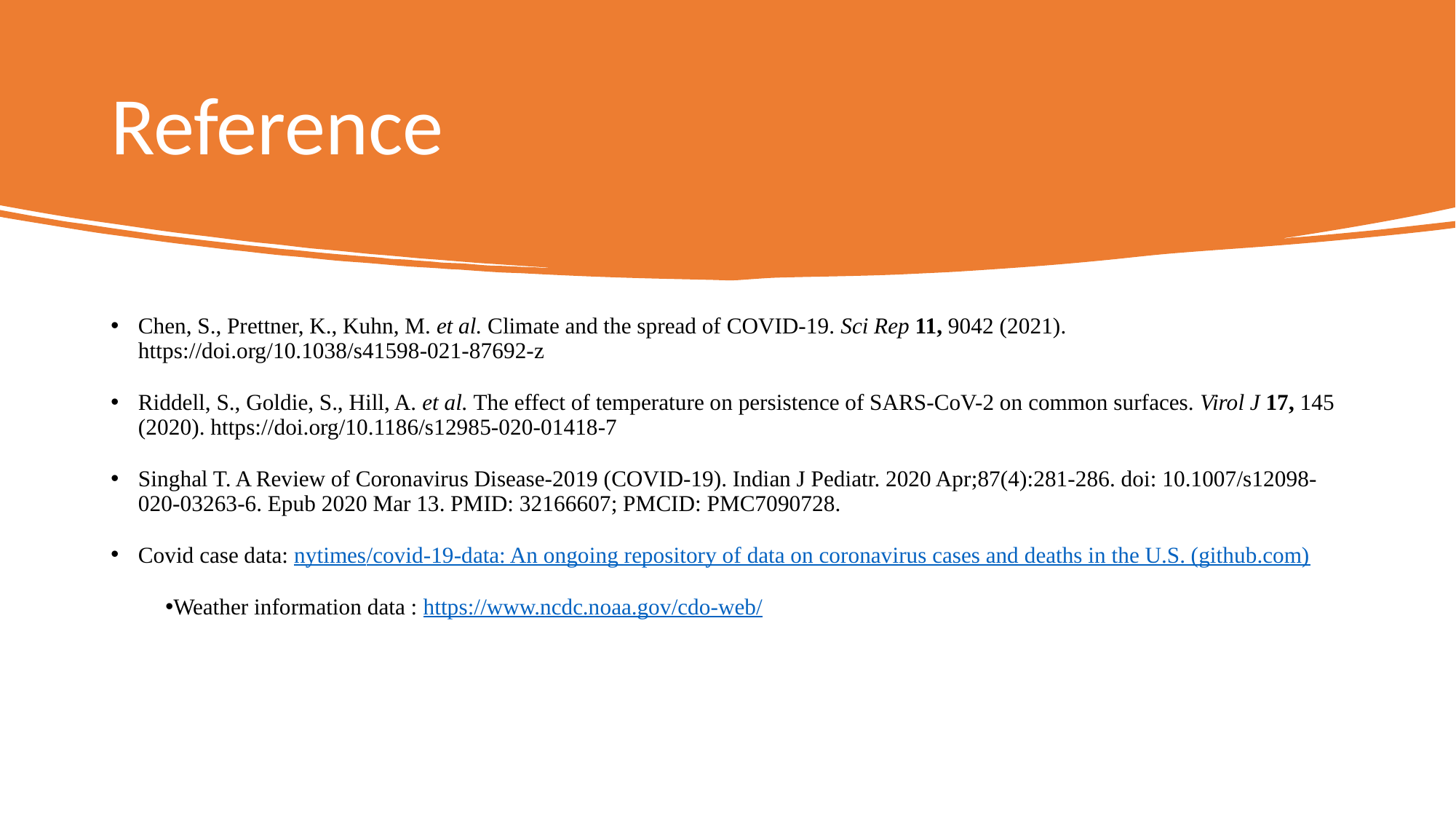

# Reference
Chen, S., Prettner, K., Kuhn, M. et al. Climate and the spread of COVID-19. Sci Rep 11, 9042 (2021). https://doi.org/10.1038/s41598-021-87692-z
Riddell, S., Goldie, S., Hill, A. et al. The effect of temperature on persistence of SARS-CoV-2 on common surfaces. Virol J 17, 145 (2020). https://doi.org/10.1186/s12985-020-01418-7
Singhal T. A Review of Coronavirus Disease-2019 (COVID-19). Indian J Pediatr. 2020 Apr;87(4):281-286. doi: 10.1007/s12098-020-03263-6. Epub 2020 Mar 13. PMID: 32166607; PMCID: PMC7090728.
Covid case data: nytimes/covid-19-data: An ongoing repository of data on coronavirus cases and deaths in the U.S. (github.com)
Weather information data : https://www.ncdc.noaa.gov/cdo-web/